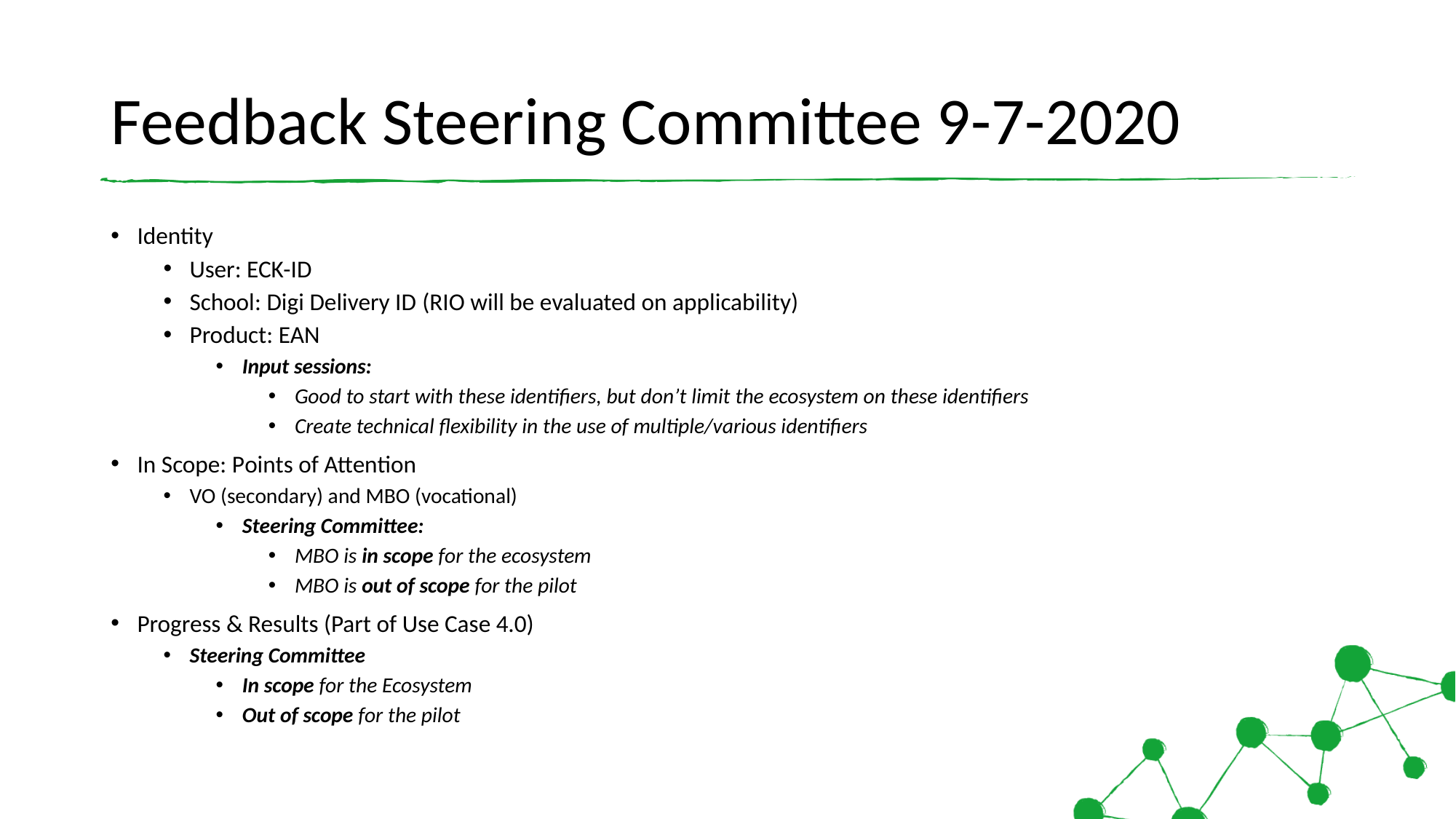

# Feedback Steering Committee 9-7-2020
Identity
User: ECK-ID
School: Digi Delivery ID (RIO will be evaluated on applicability)
Product: EAN
Input sessions:
Good to start with these identifiers, but don’t limit the ecosystem on these identifiers
Create technical flexibility in the use of multiple/various identifiers
In Scope: Points of Attention
VO (secondary) and MBO (vocational)
Steering Committee:
MBO is in scope for the ecosystem
MBO is out of scope for the pilot
Progress & Results (Part of Use Case 4.0)
Steering Committee
In scope for the Ecosystem
Out of scope for the pilot